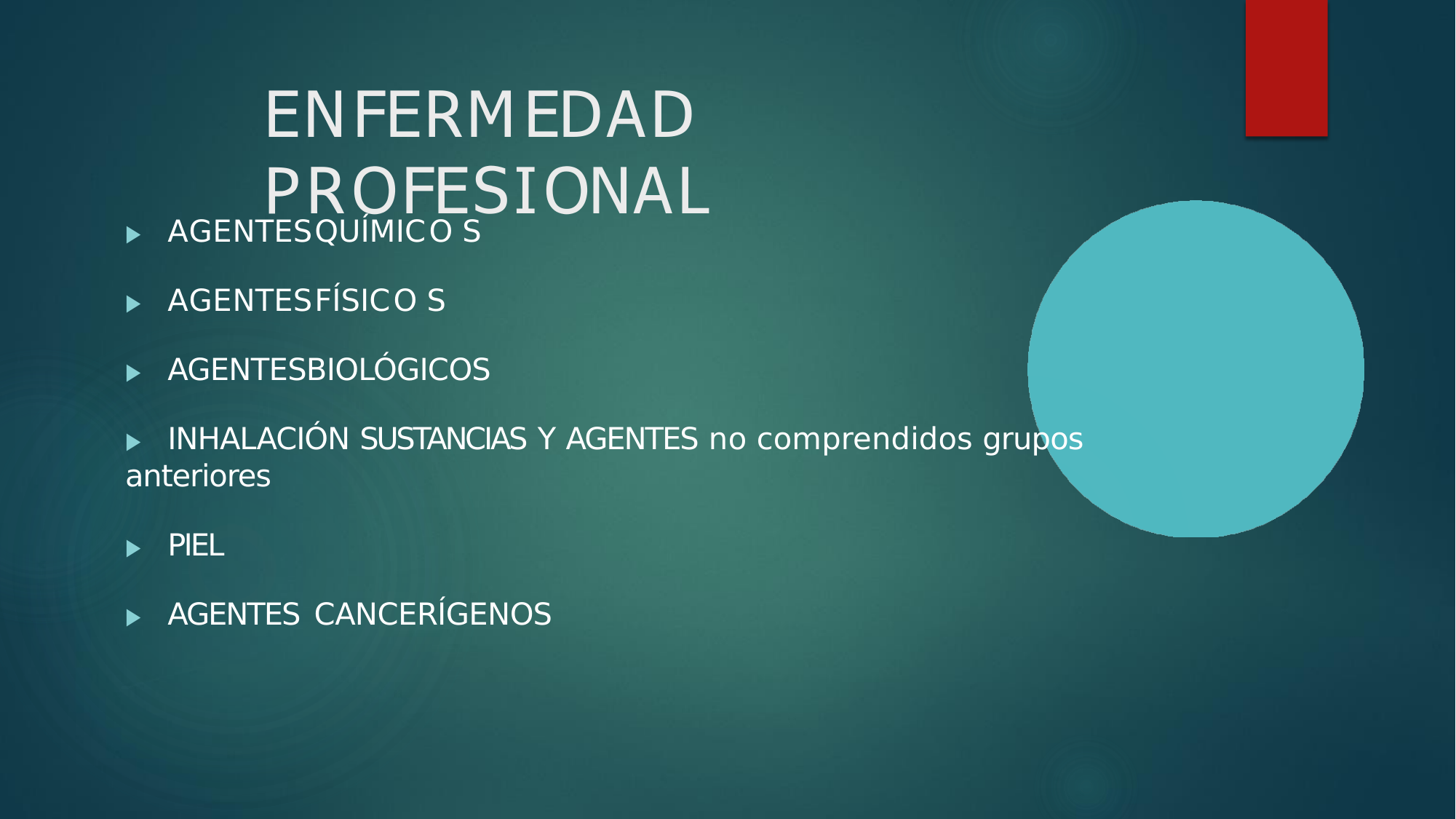

# ENFERMEDAD PROFESIONAL
▶	AGENTESQUÍMICO S
▶	AGENTESFÍSICO S
▶	AGENTESBIOLÓGICOS
▶	INHALACIÓN SUSTANCIAS Y AGENTES no comprendidos grupos anteriores
▶	PIEL
▶	AGENTES CANCERÍGENOS